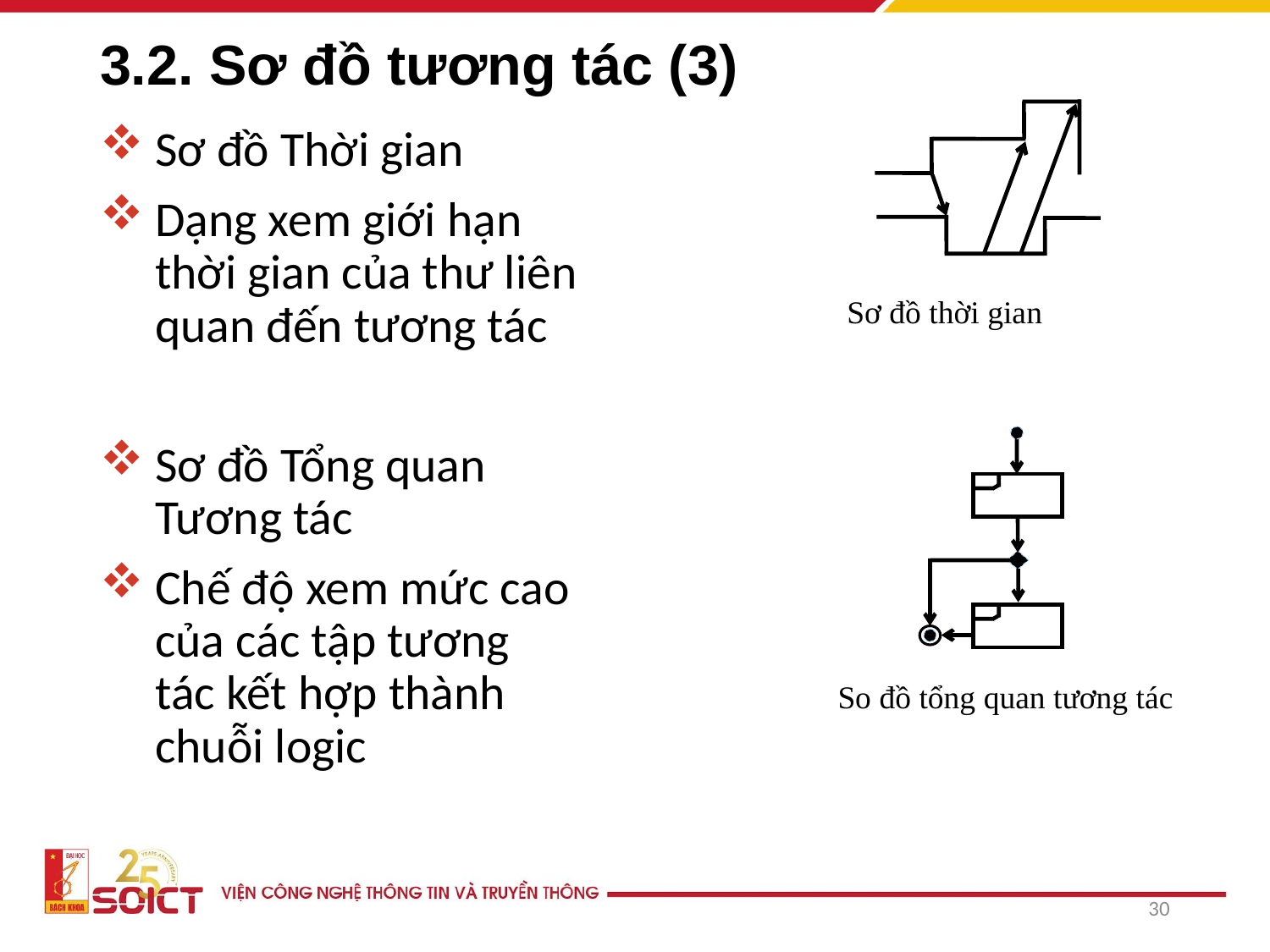

# 3.2. Sơ đồ tương tác (3)

Sơ đồ Thời gian
Dạng xem giới hạn thời gian của thư liên quan đến tương tác

Sơ đồ Tổng quan Tương tác
Chế độ xem mức cao của các tập tương tác kết hợp thành chuỗi logic

Sơ đồ thời gian

So đồ tổng quan tương tác
30